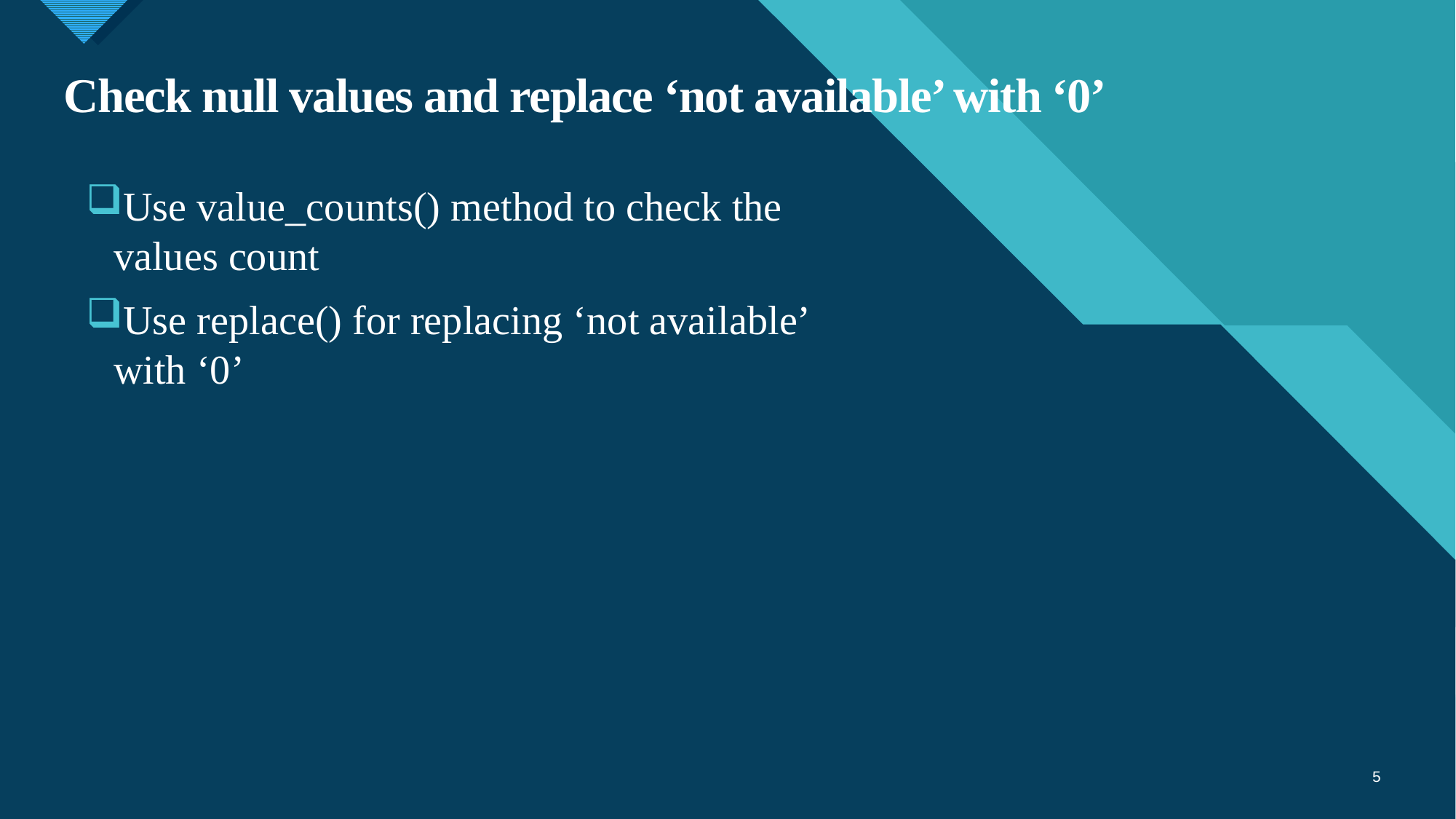

# Check null values and replace ‘not available’ with ‘0’
Use value_counts() method to check the values count
Use replace() for replacing ‘not available’ with ‘0’
5